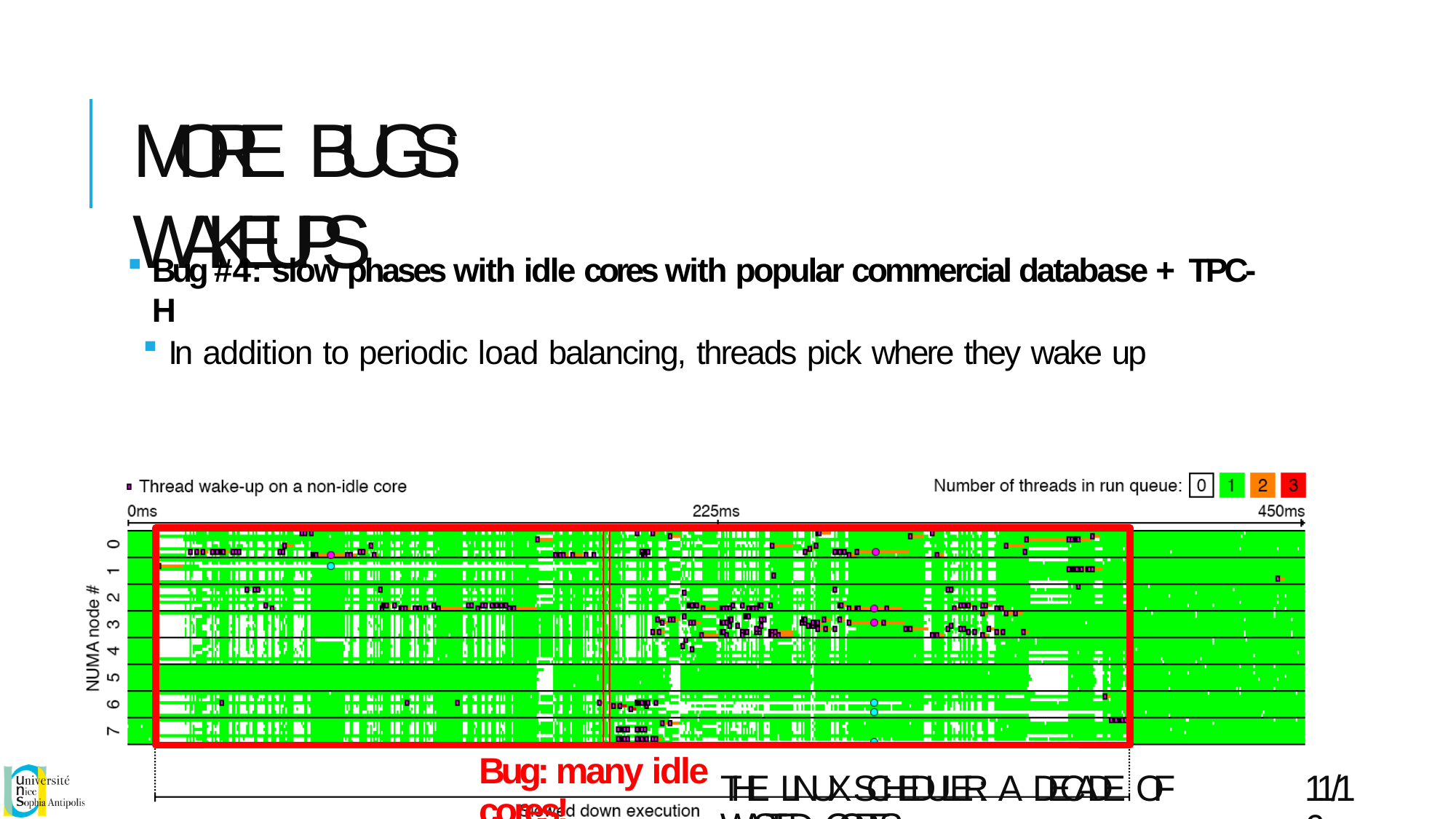

# MORE BUGS: WAKEUPS
Bug #4: slow phases with idle cores with popular commercial database + TPC-H
In addition to periodic load balancing, threads pick where they wake up

Bug: many idle cores!
11/16
THE LINUX SCHEDULER: A DECADE OF WASTED CORES